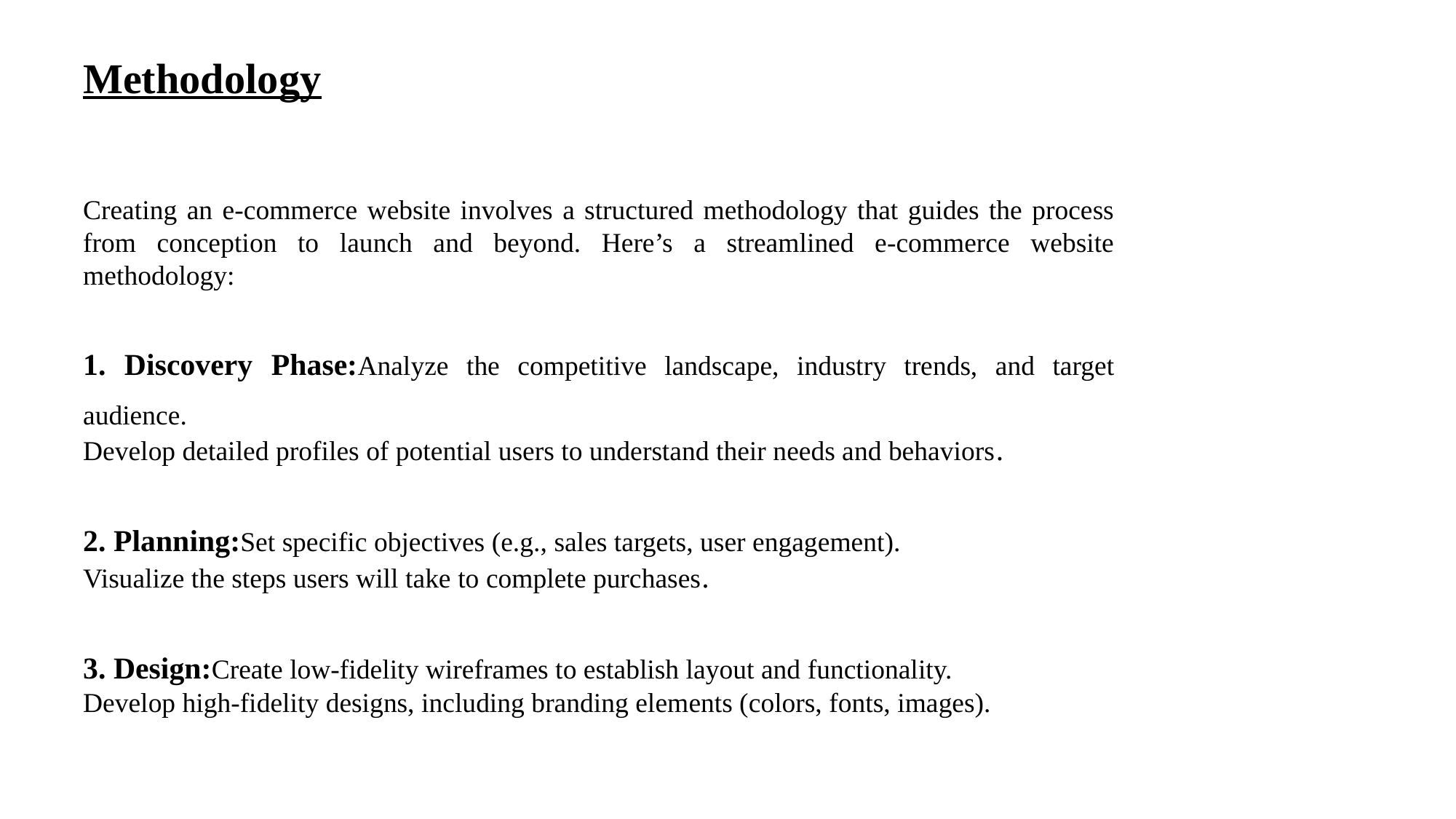

Methodology

Creating an e-commerce website involves a structured methodology that guides the process from conception to launch and beyond. Here’s a streamlined e-commerce website methodology:

1. Discovery Phase:Analyze the competitive landscape, industry trends, and target audience.
Develop detailed profiles of potential users to understand their needs and behaviors.

2. Planning:Set specific objectives (e.g., sales targets, user engagement).
Visualize the steps users will take to complete purchases.

3. Design:Create low-fidelity wireframes to establish layout and functionality.
Develop high-fidelity designs, including branding elements (colors, fonts, images).